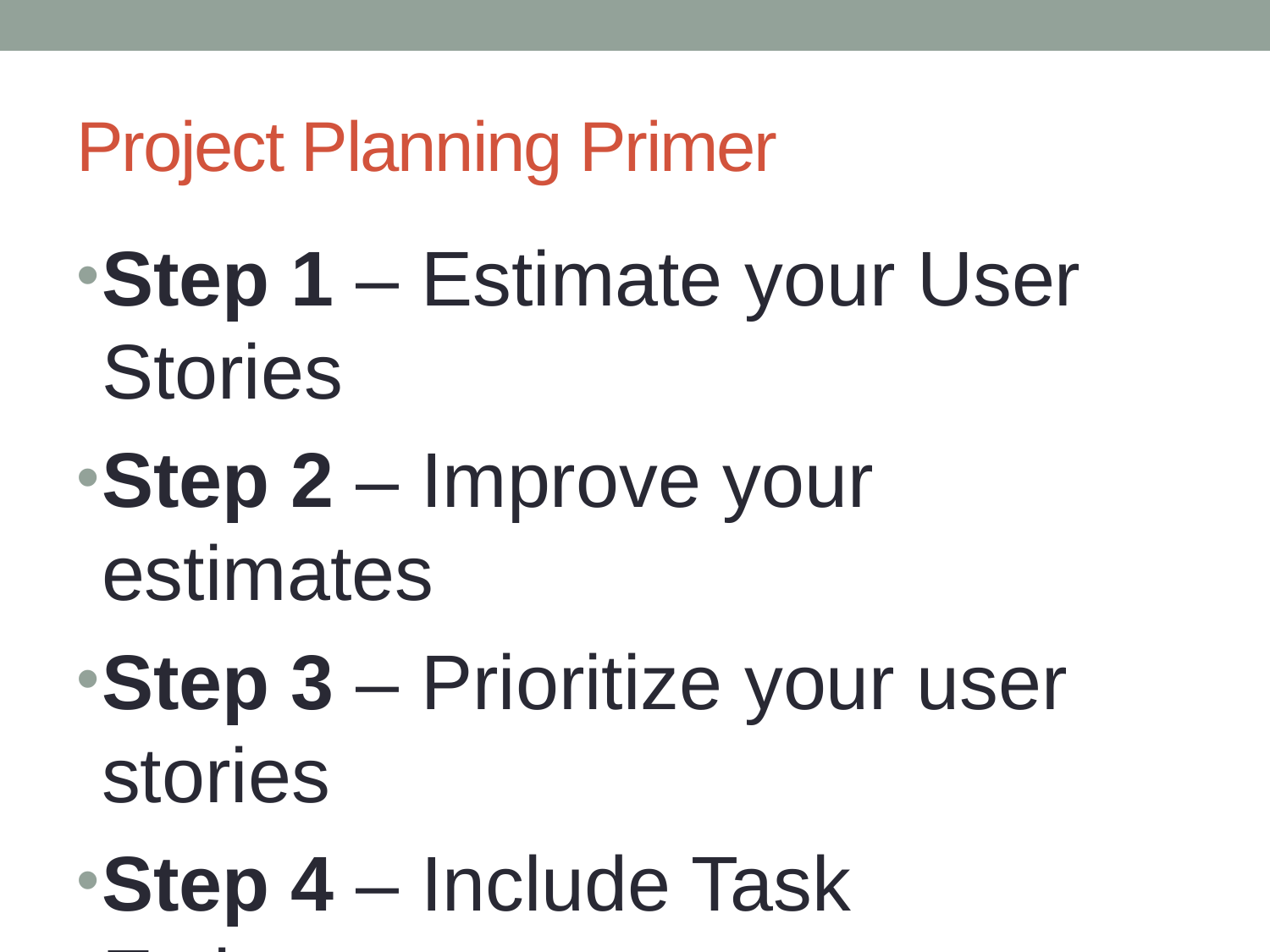

# Project Planning Primer
Step 1 – Estimate your User Stories
Step 2 – Improve your estimates
Step 3 – Prioritize your user stories
Step 4 – Include Task Estimates
Step 5 – Track your progress